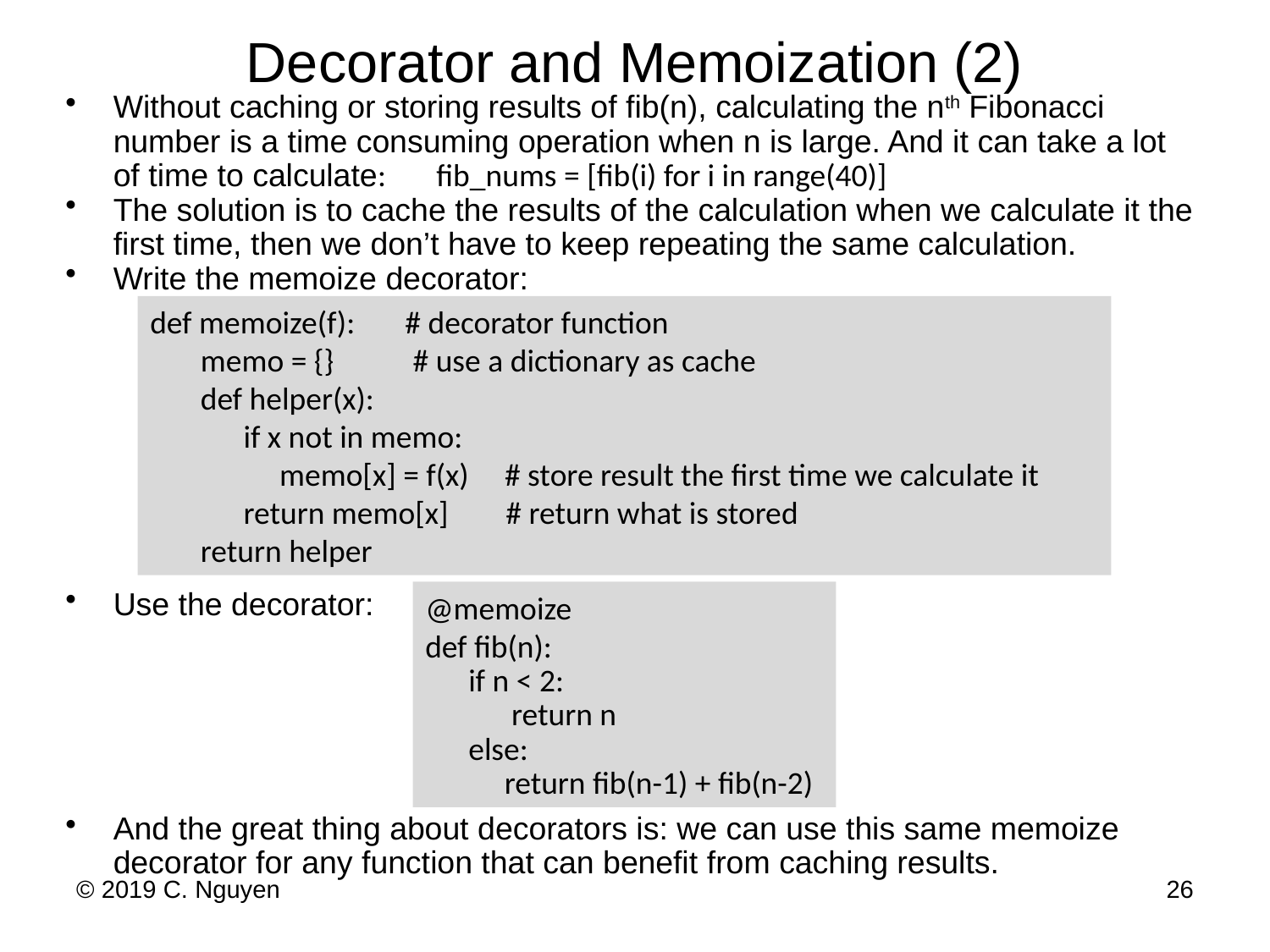

# Decorator and Memoization (2)
Without caching or storing results of fib(n), calculating the nth Fibonacci number is a time consuming operation when n is large. And it can take a lot of time to calculate:       fib_nums = [fib(i) for i in range(40)]
The solution is to cache the results of the calculation when we calculate it the first time, then we don’t have to keep repeating the same calculation.
Write the memoize decorator:

Use the decorator:

And the great thing about decorators is: we can use this same memoize decorator for any function that can benefit from caching results.

def memoize(f):       # decorator function
       memo = {}           # use a dictionary as cache
       def helper(x):
             if x not in memo:
                  memo[x] = f(x)     # store result the first time we calculate it
             return memo[x]        # return what is stored
       return helper
@memoize
def fib(n):
      if n < 2:
            return n
      else:
           return fib(n-1) + fib(n-2)
© 2019 C. Nguyen
26